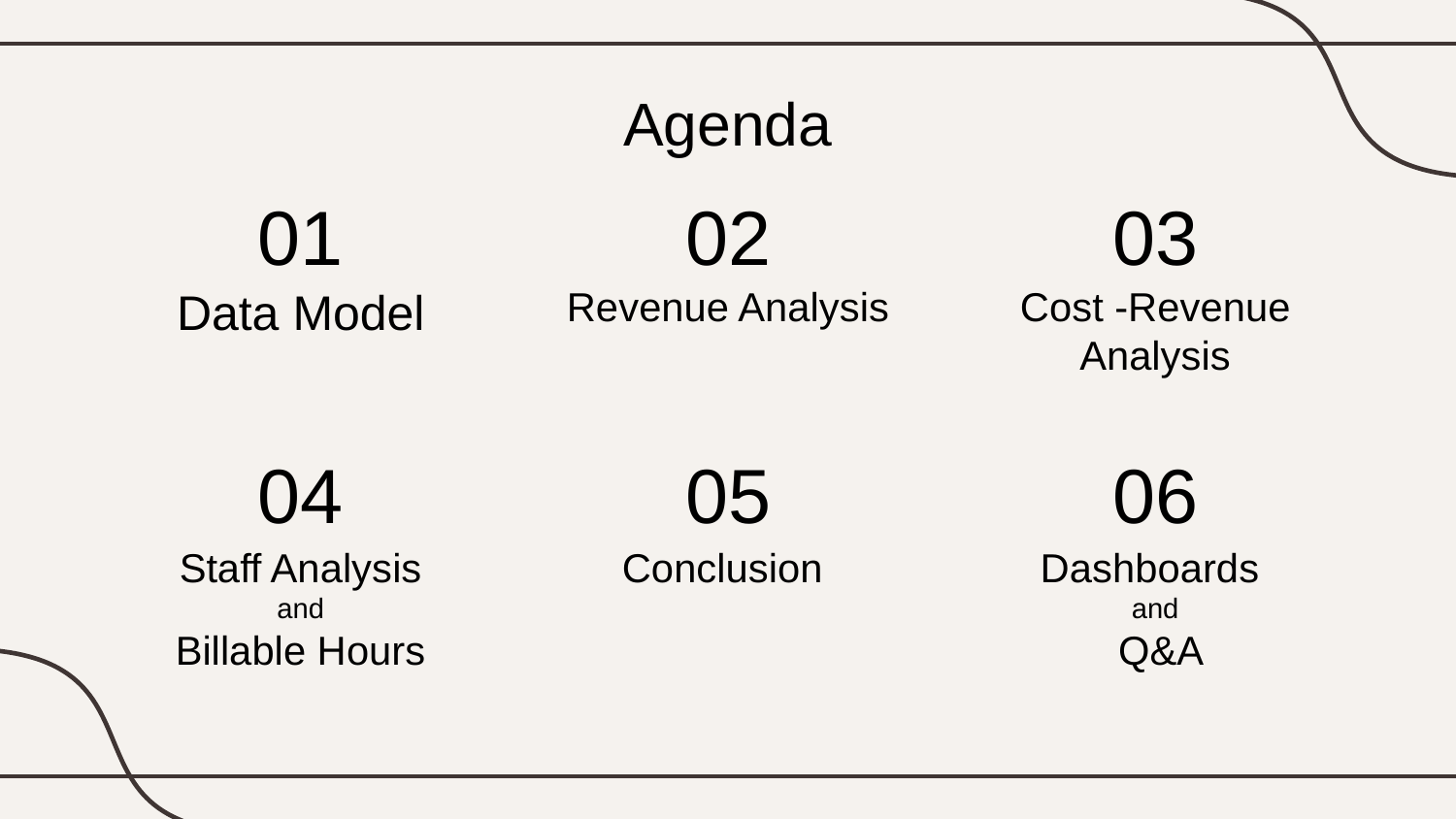

Agenda
01
02
03
# Data Model

Cost -Revenue
Analysis
Revenue Analysis

04
05
06
Staff Analysis
and
Billable Hours
Dashboards
and
 Q&A
Conclusion